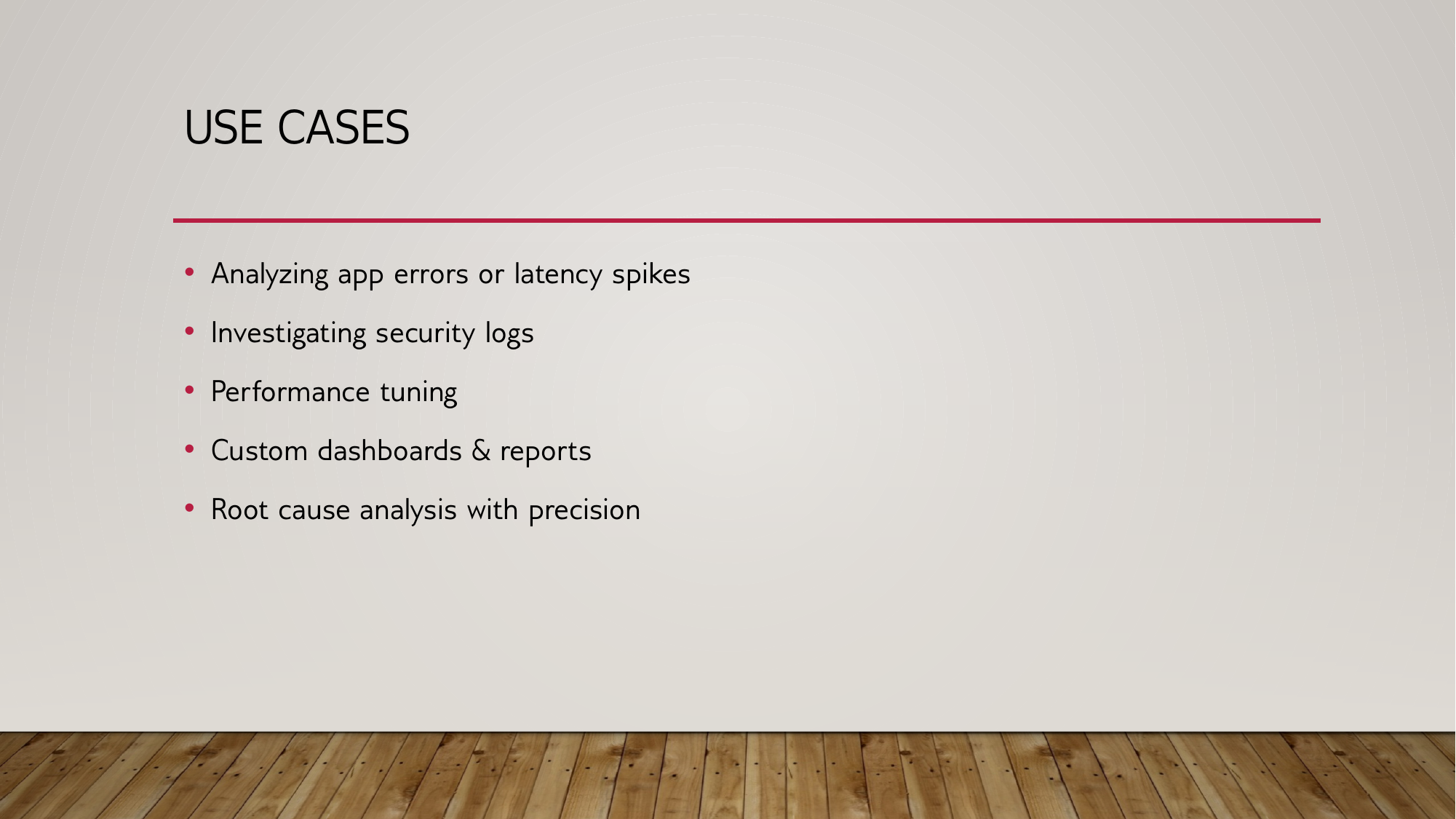

# Use cases
Analyzing app errors or latency spikes
Investigating security logs
Performance tuning
Custom dashboards & reports
Root cause analysis with precision